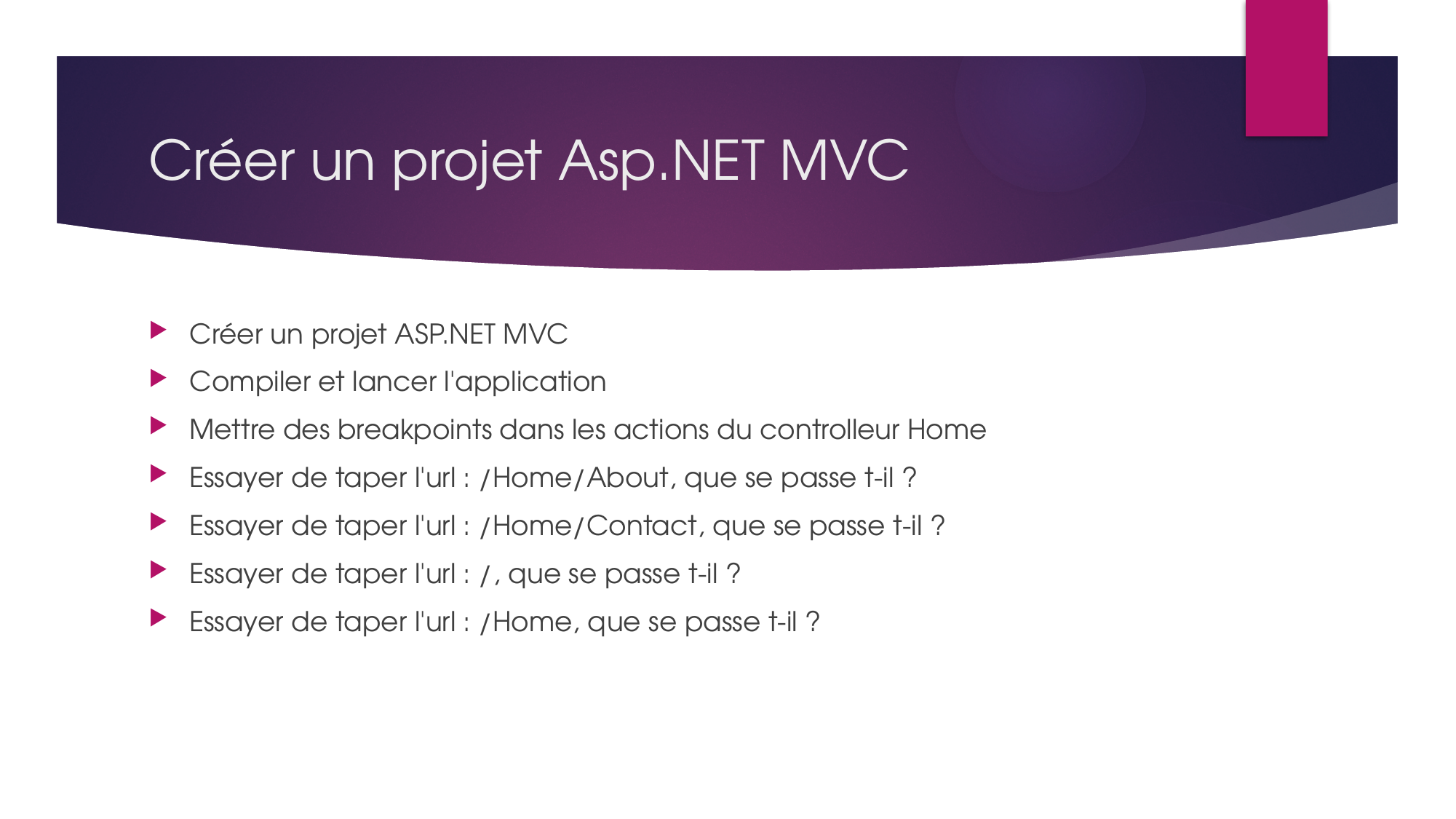

# Créer un projet Asp.NET MVC
Créer un projet ASP.NET MVC
Compiler et lancer l'application
Mettre des breakpoints dans les actions du controlleur Home
Essayer de taper l'url : /Home/About, que se passe t-il ?
Essayer de taper l'url : /Home/Contact, que se passe t-il ?
Essayer de taper l'url : /, que se passe t-il ?
Essayer de taper l'url : /Home, que se passe t-il ?